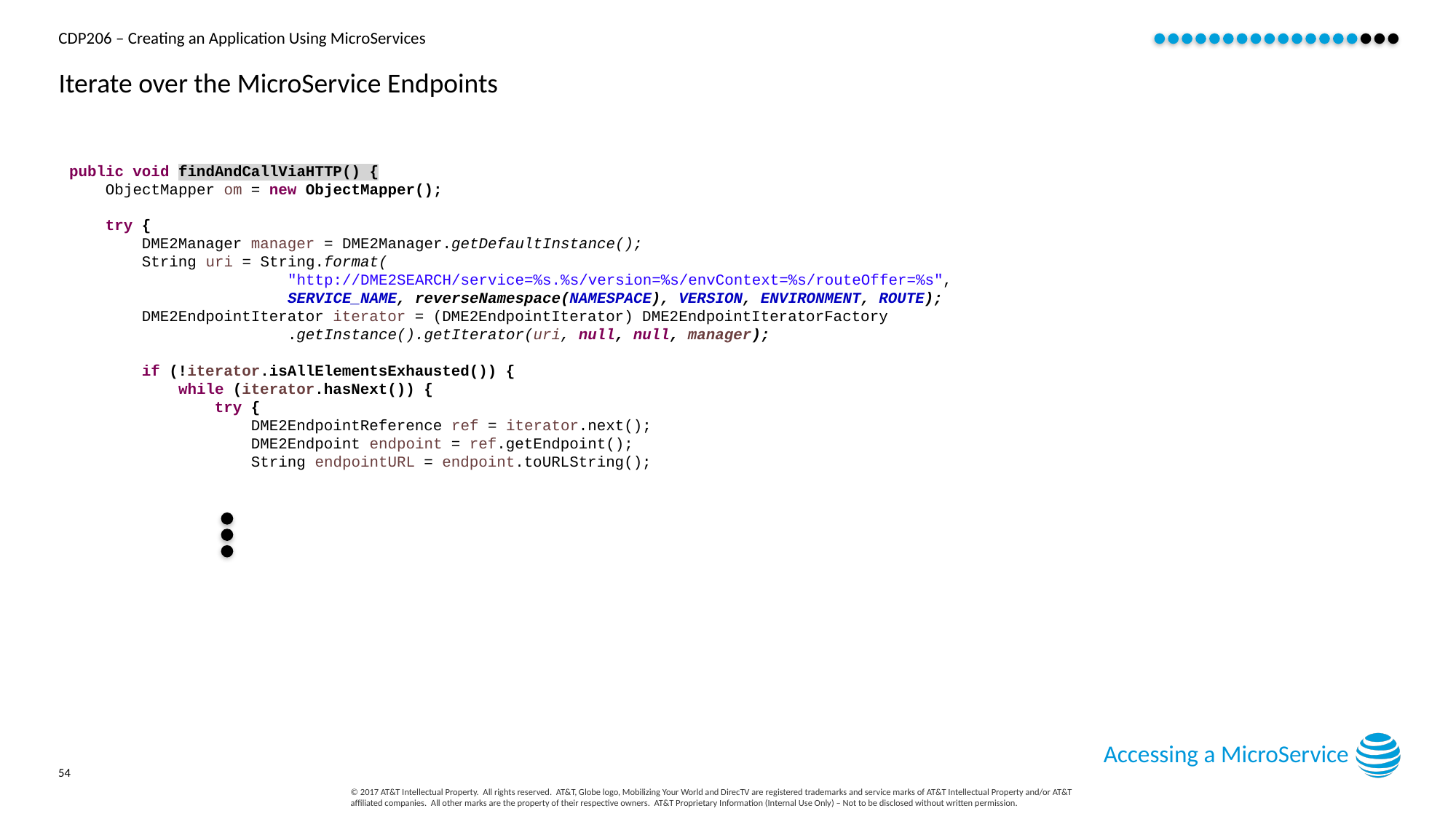

# Iterate over the MicroService Endpoints
public void findAndCallViaHTTP() {
    ObjectMapper om = new ObjectMapper();

    try {
        DME2Manager manager = DME2Manager.getDefaultInstance();
        String uri = String.format(
                        "http://DME2SEARCH/service=%s.%s/version=%s/envContext=%s/routeOffer=%s",
                        SERVICE_NAME, reverseNamespace(NAMESPACE), VERSION, ENVIRONMENT, ROUTE);
        DME2EndpointIterator iterator = (DME2EndpointIterator) DME2EndpointIteratorFactory
                        .getInstance().getIterator(uri, null, null, manager);

        if (!iterator.isAllElementsExhausted()) {
            while (iterator.hasNext()) {
                try {
                    DME2EndpointReference ref = iterator.next();
                    DME2Endpoint endpoint = ref.getEndpoint();
                    String endpointURL = endpoint.toURLString();

Accessing a MicroService
54